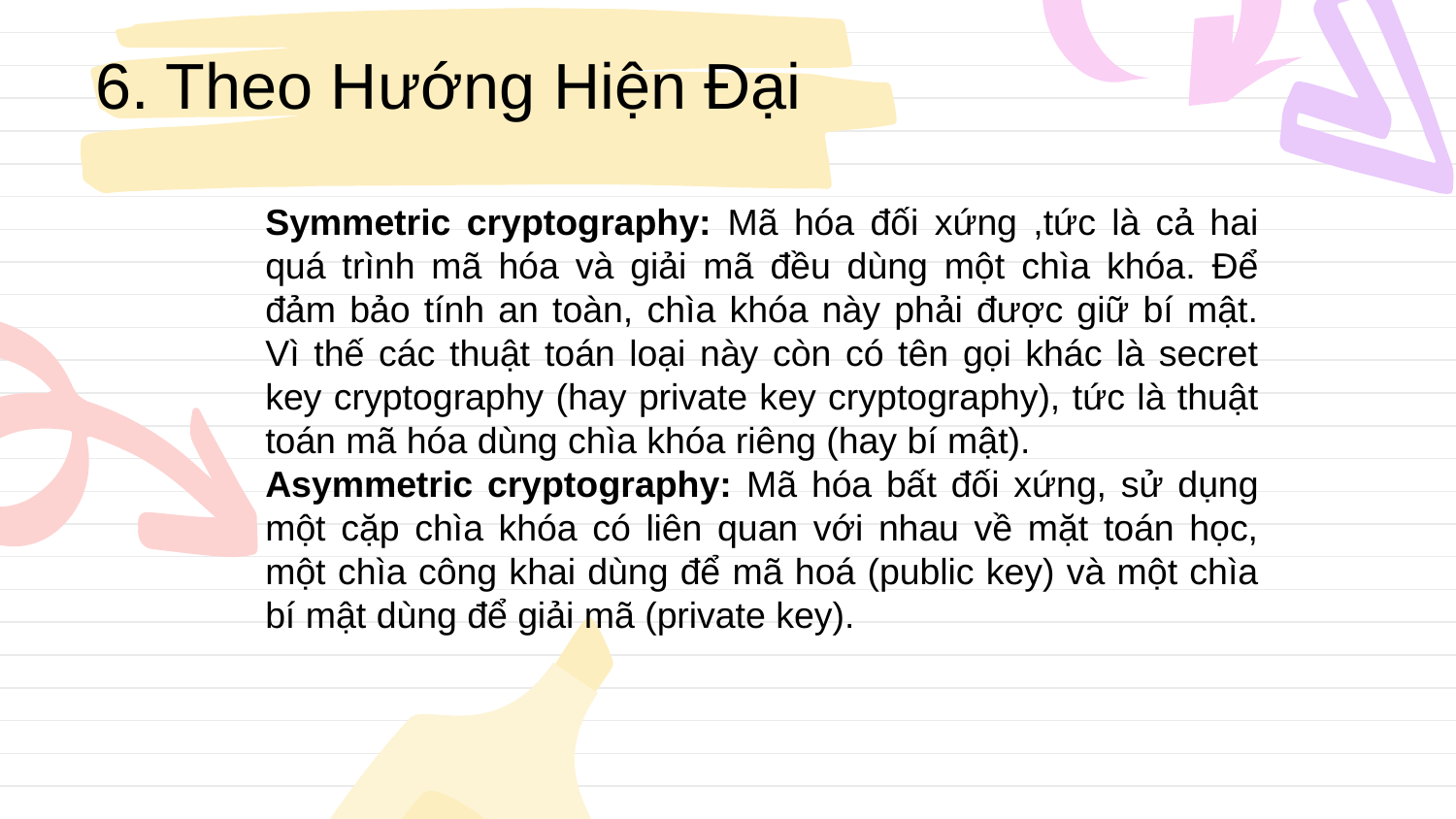

6. Theo Hướng Hiện Đại

Symmetric cryptography: Mã hóa đối xứng ,tức là cả hai quá trình mã hóa và giải mã đều dùng một chìa khóa. Để đảm bảo tính an toàn, chìa khóa này phải được giữ bí mật. Vì thế các thuật toán loại này còn có tên gọi khác là secret key cryptography (hay private key cryptography), tức là thuật toán mã hóa dùng chìa khóa riêng (hay bí mật).
Asymmetric cryptography: Mã hóa bất đối xứng, sử dụng một cặp chìa khóa có liên quan với nhau về mặt toán học, một chìa công khai dùng để mã hoá (public key) và một chìa bí mật dùng để giải mã (private key).